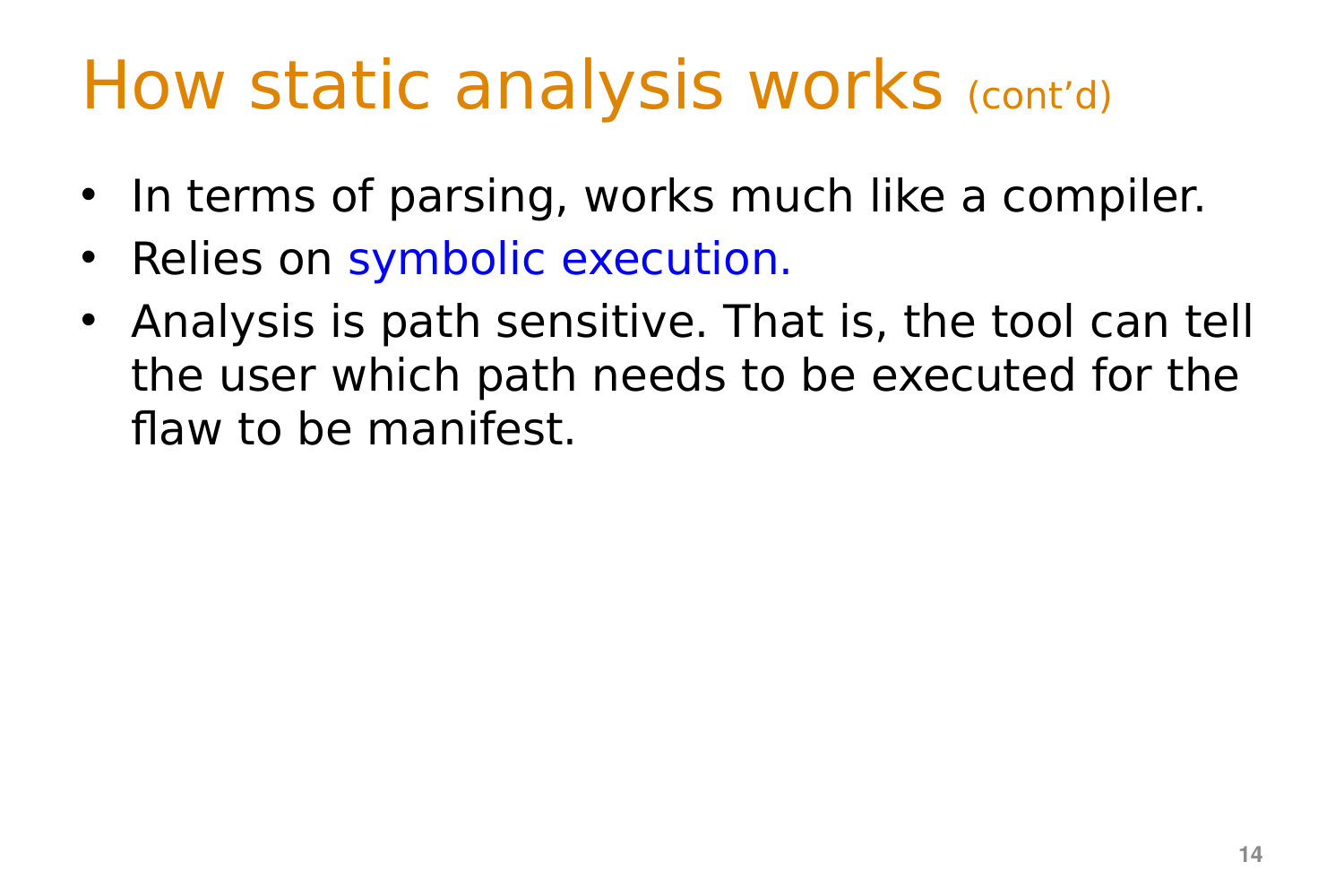

# How static analysis works (cont’d)
In terms of parsing, works much like a compiler.
Relies on symbolic execution.
Analysis is path sensitive. That is, the tool can tell the user which path needs to be executed for the flaw to be manifest.
14